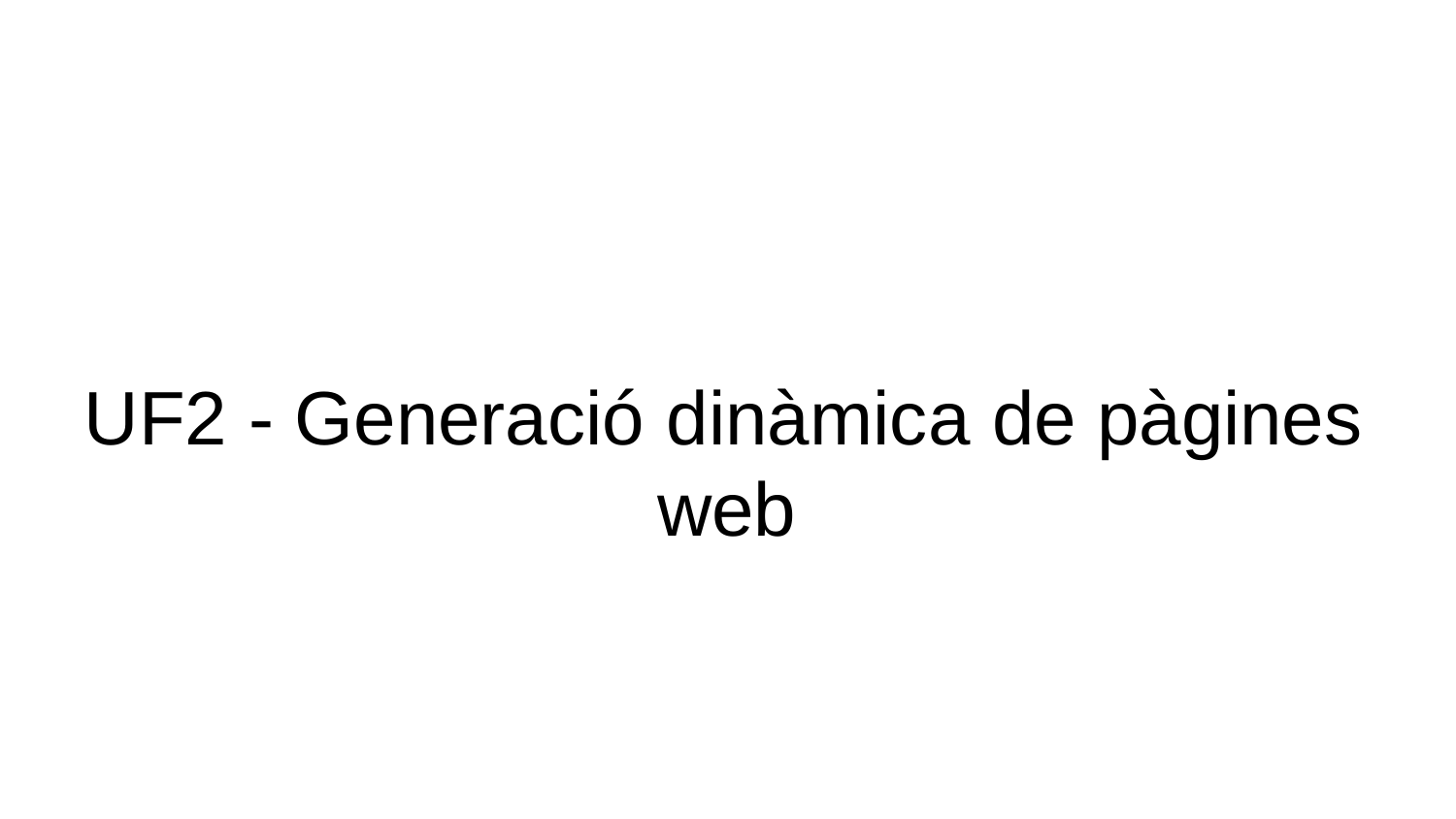

# UF2 - Generació dinàmica de pàgines web